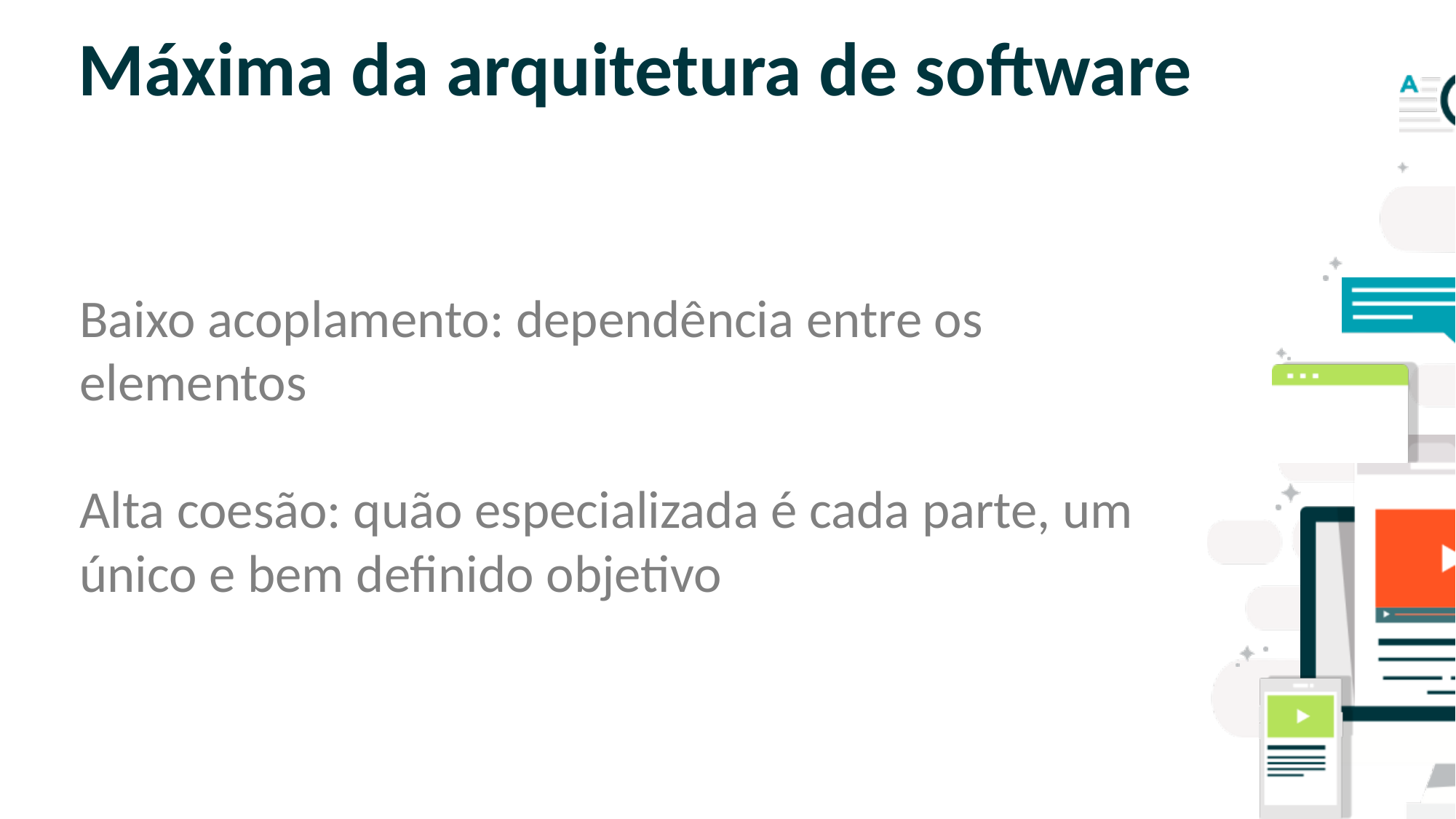

# Máxima da arquitetura de software
Baixo acoplamento: dependência entre os elementos

Alta coesão: quão especializada é cada parte, um único e bem definido objetivo
SLIDE PARA TEXTO CORRIDO
OBS: NÃO É ACONSELHÁVEL COLOCAR
MUITO TEXTO NOS SLIDES